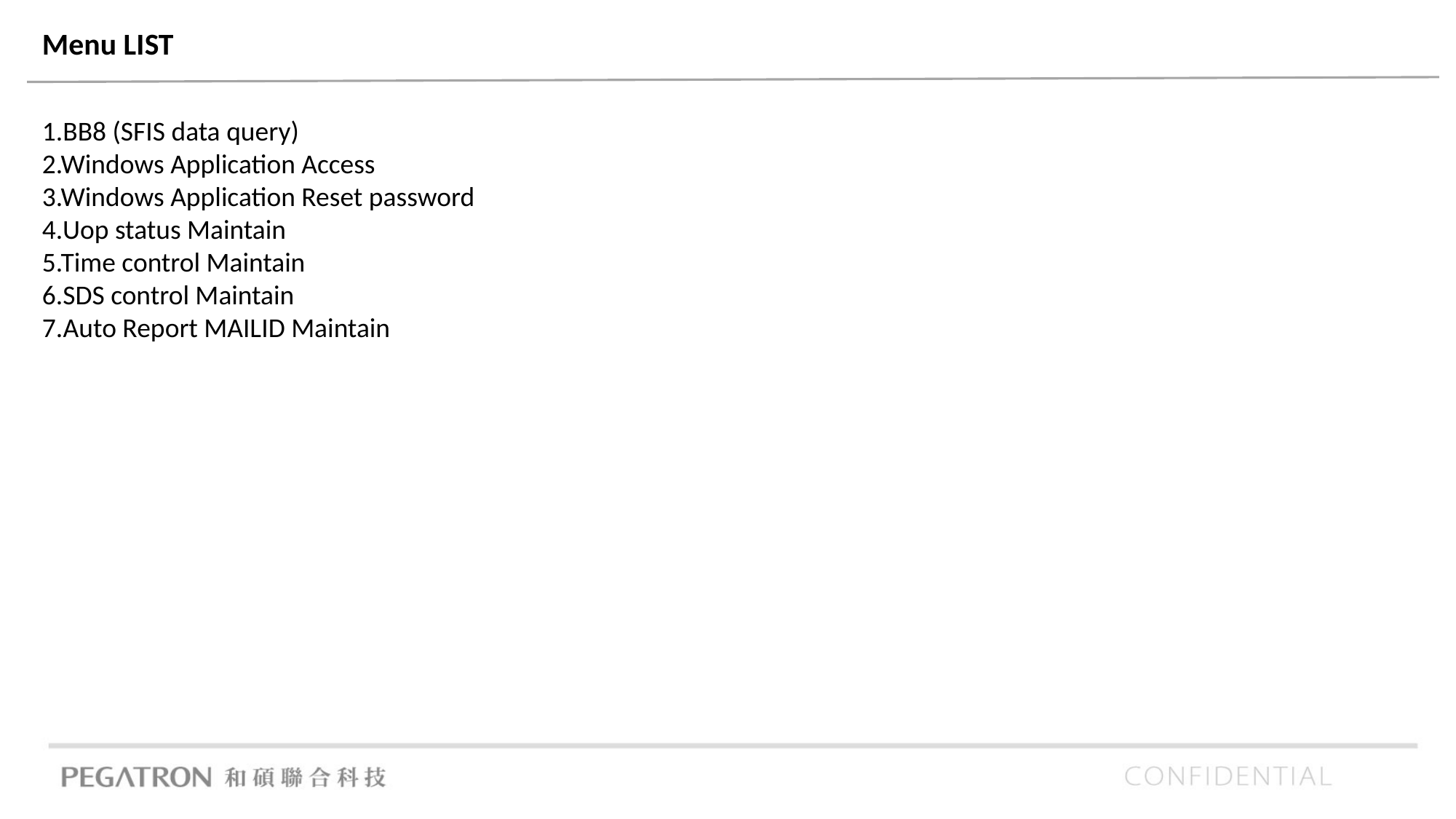

Menu LIST
1.BB8 (SFIS data query)
2.Windows Application Access
3.Windows Application Reset password
4.Uop status Maintain
5.Time control Maintain
6.SDS control Maintain
7.Auto Report MAILID Maintain